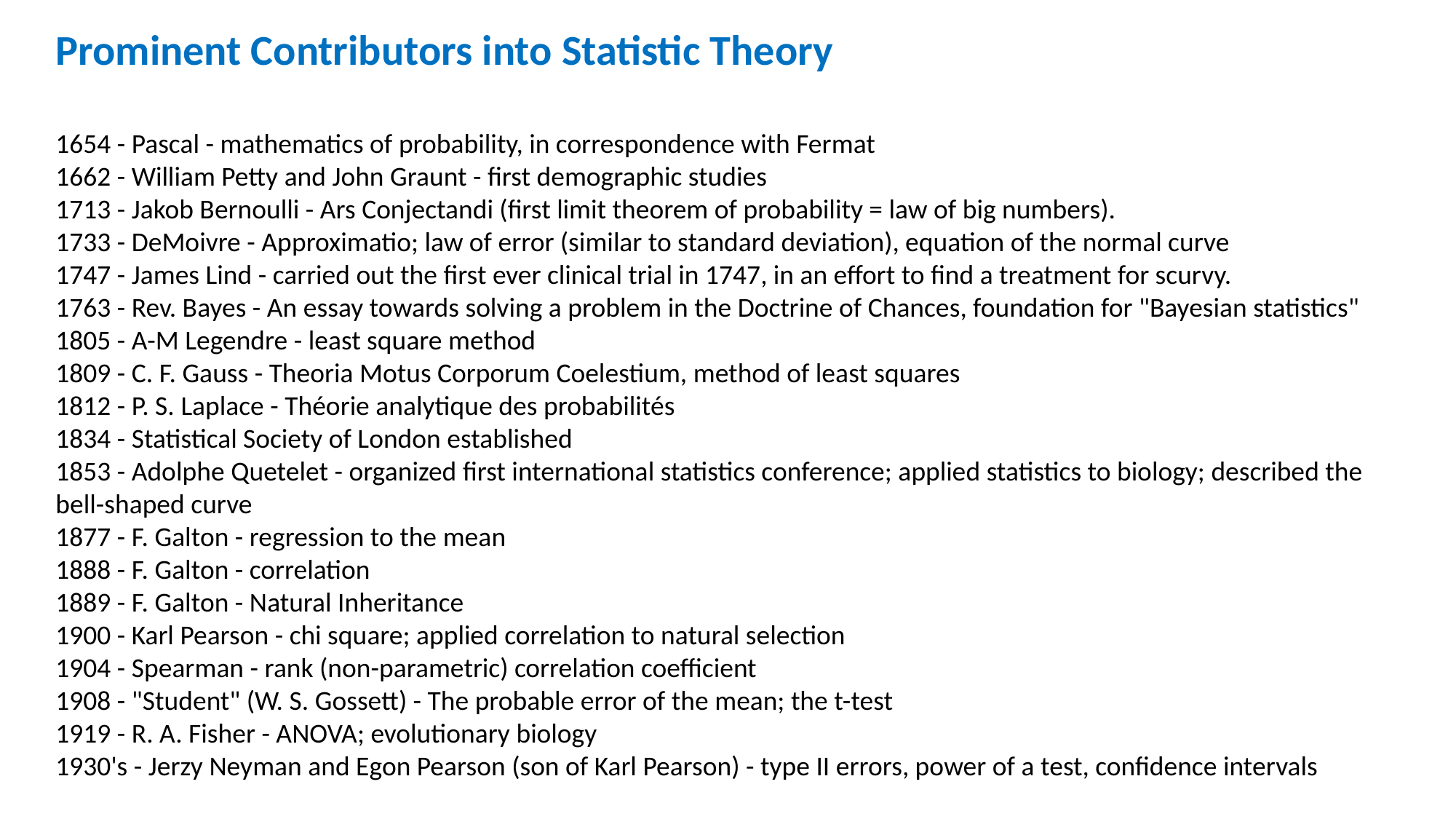

Prominent Contributors into Statistic Theory
1654 - Pascal - mathematics of probability, in correspondence with Fermat
1662 - William Petty and John Graunt - first demographic studies
1713 - Jakob Bernoulli - Ars Conjectandi (first limit theorem of probability = law of big numbers).
1733 - DeMoivre - Approximatio; law of error (similar to standard deviation), equation of the normal curve
1747 - James Lind - carried out the first ever clinical trial in 1747, in an effort to find a treatment for scurvy.
1763 - Rev. Bayes - An essay towards solving a problem in the Doctrine of Chances, foundation for "Bayesian statistics"
1805 - A-M Legendre - least square method
1809 - C. F. Gauss - Theoria Motus Corporum Coelestium, method of least squares
1812 - P. S. Laplace - Théorie analytique des probabilités
1834 - Statistical Society of London established
1853 - Adolphe Quetelet - organized first international statistics conference; applied statistics to biology; described the bell-shaped curve
1877 - F. Galton - regression to the mean
1888 - F. Galton - correlation
1889 - F. Galton - Natural Inheritance
1900 - Karl Pearson - chi square; applied correlation to natural selection
1904 - Spearman - rank (non-parametric) correlation coefficient
1908 - "Student" (W. S. Gossett) - The probable error of the mean; the t-test
1919 - R. A. Fisher - ANOVA; evolutionary biology
1930's - Jerzy Neyman and Egon Pearson (son of Karl Pearson) - type II errors, power of a test, confidence intervals